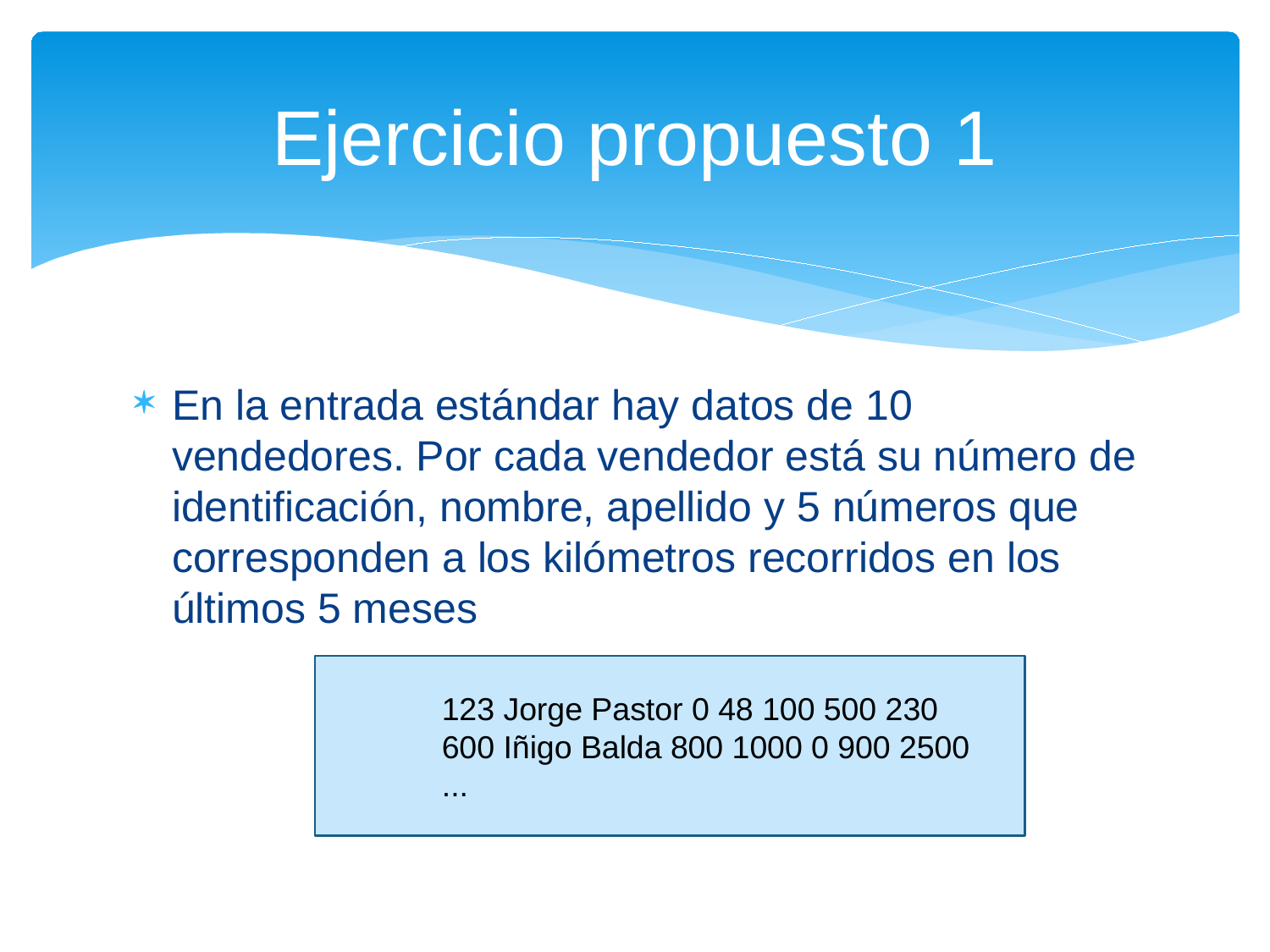

# Ejercicio propuesto 1
En la entrada estándar hay datos de 10 vendedores. Por cada vendedor está su número de identificación, nombre, apellido y 5 números que corresponden a los kilómetros recorridos en los últimos 5 meses
123 Jorge Pastor 0 48 100 500 230
600 Iñigo Balda 800 1000 0 900 2500
...